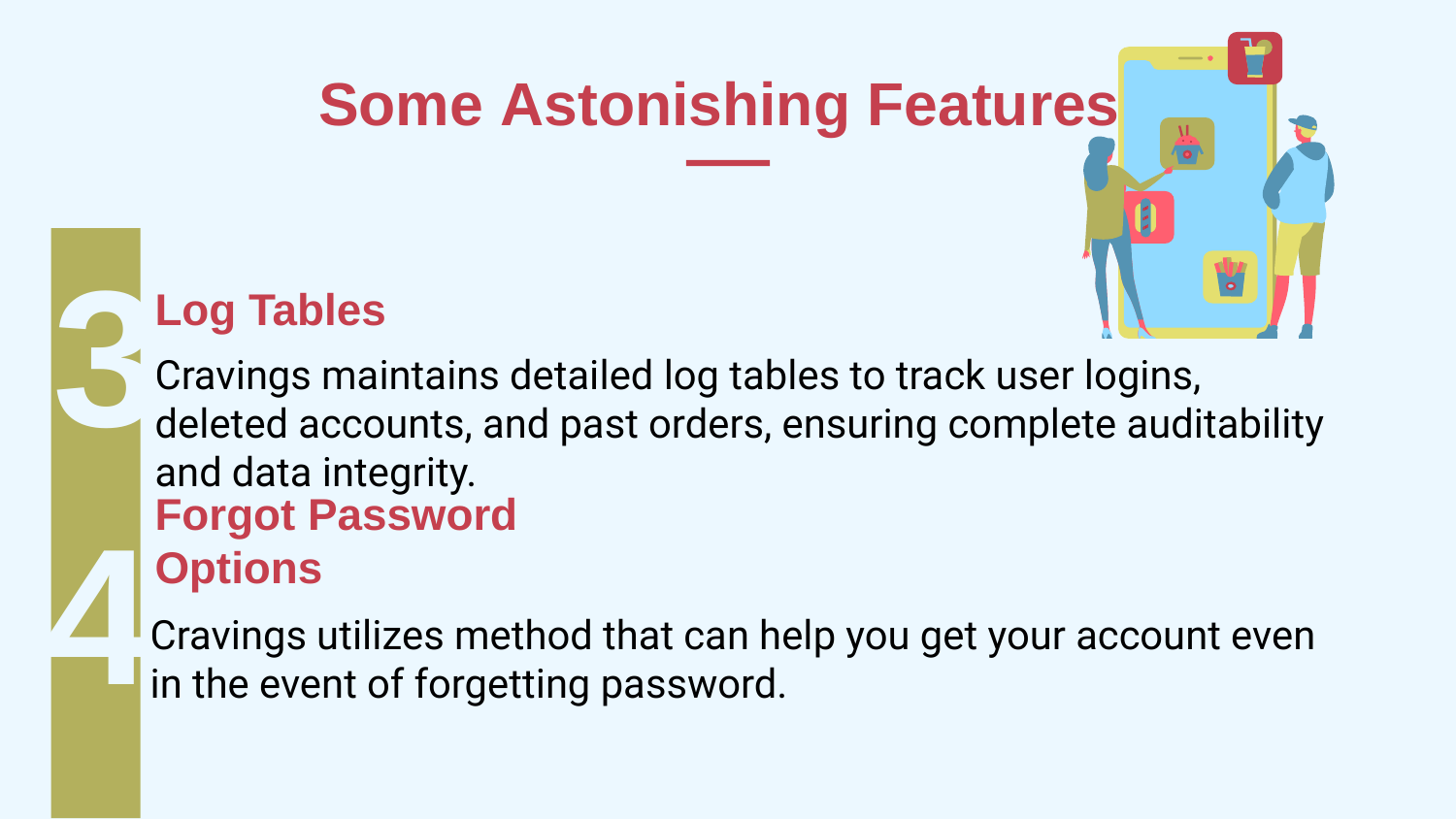

Some Astonishing Features

3

# Log Tables
Cravings maintains detailed log tables to track user logins, deleted accounts, and past orders, ensuring complete auditability and data integrity.
4
Forgot Password Options
Cravings utilizes method that can help you get your account even in the event of forgetting password.